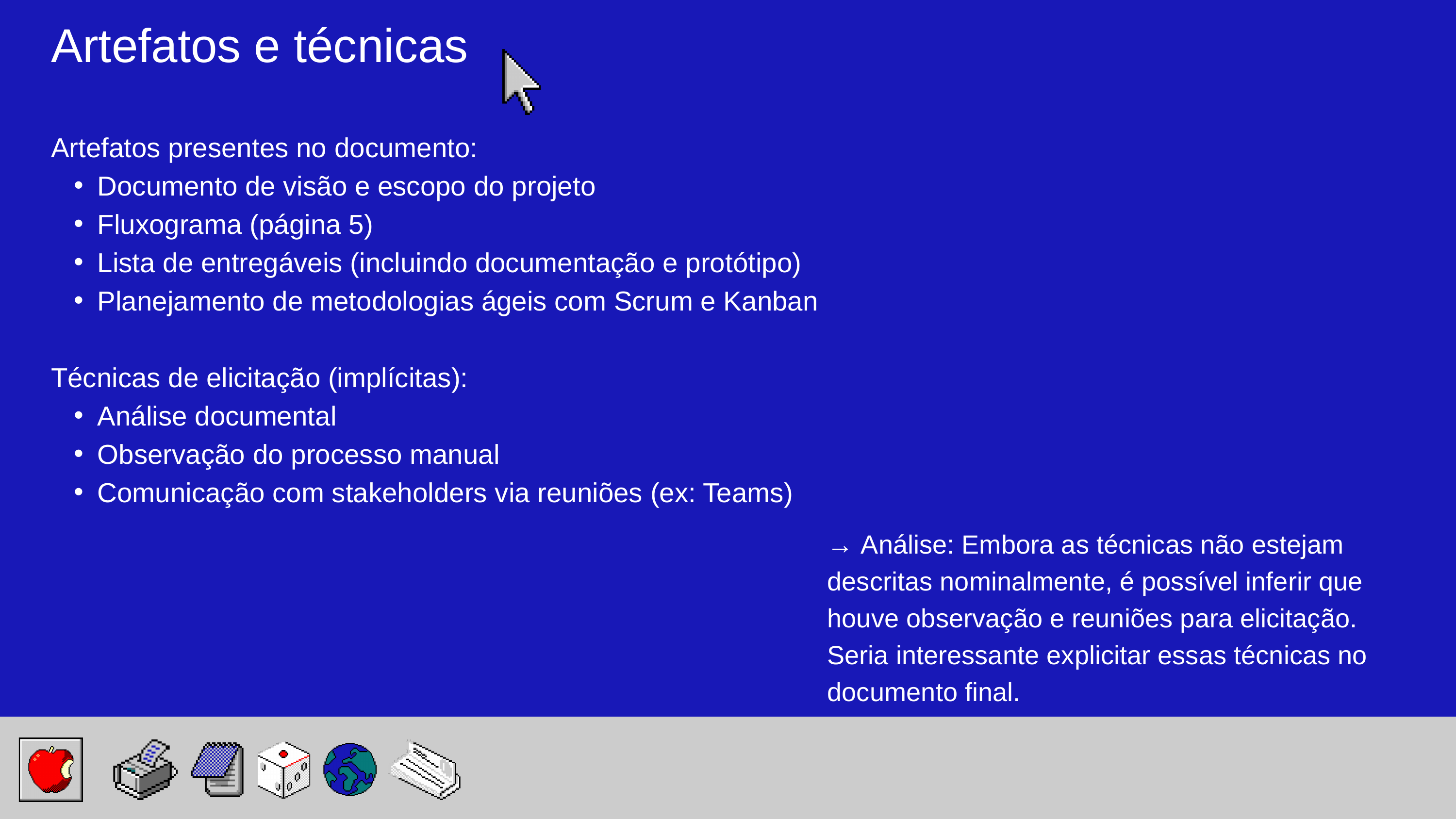

Artefatos e técnicas

Artefatos presentes no documento:
Documento de visão e escopo do projeto
Fluxograma (página 5)
Lista de entregáveis (incluindo documentação e protótipo)
Planejamento de metodologias ágeis com Scrum e Kanban

Técnicas de elicitação (implícitas):
Análise documental
Observação do processo manual
Comunicação com stakeholders via reuniões (ex: Teams)
→ Análise: Embora as técnicas não estejam descritas nominalmente, é possível inferir que houve observação e reuniões para elicitação. Seria interessante explicitar essas técnicas no documento final.